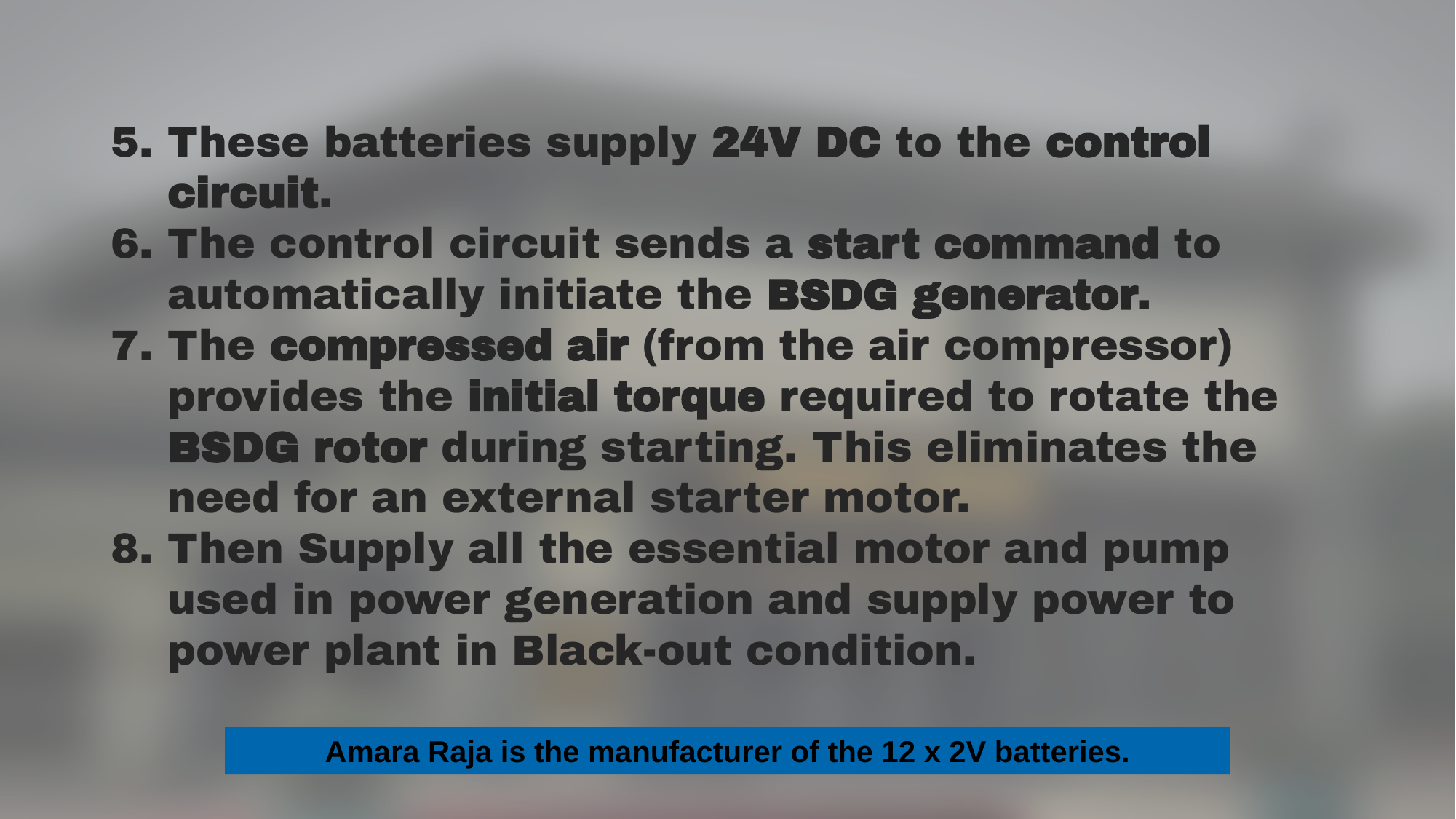

5. These batteries supply 24V DC to the control
    circuit.
6. The control circuit sends a start command to
    automatically initiate the BSDG generator.
7. The compressed air (from the air compressor)
    provides the initial torque required to rotate the
    BSDG rotor during starting. This eliminates the
    need for an external starter motor.
8. Then Supply all the essential motor and pump
    used in power generation and supply power to
    power plant in Black-out condition.

Amara Raja is the manufacturer of the 12 x 2V batteries.